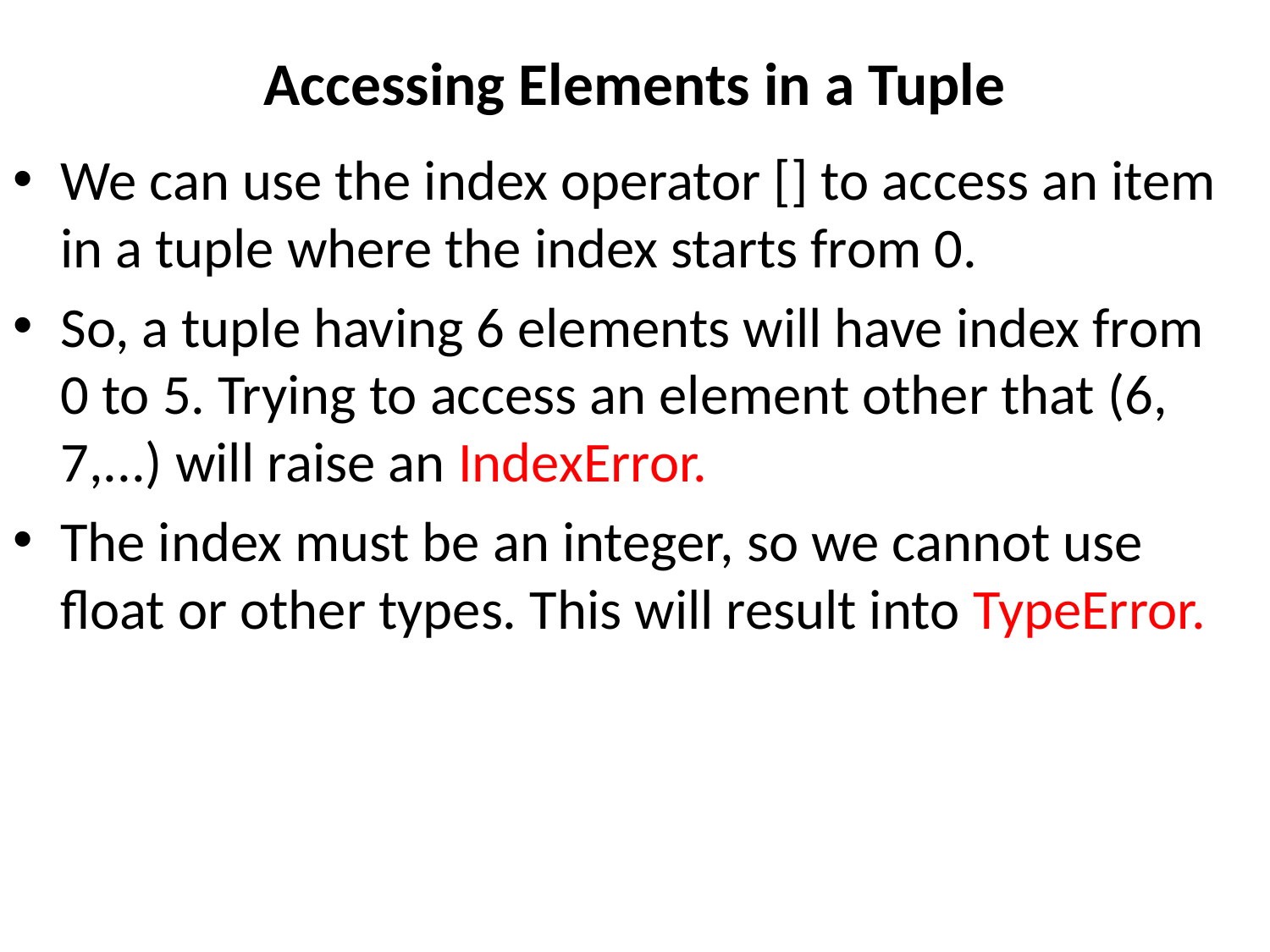

# Accessing Elements in a Tuple
We can use the index operator [] to access an item in a tuple where the index starts from 0.
So, a tuple having 6 elements will have index from 0 to 5. Trying to access an element other that (6, 7,...) will raise an IndexError.
The index must be an integer, so we cannot use float or other types. This will result into TypeError.